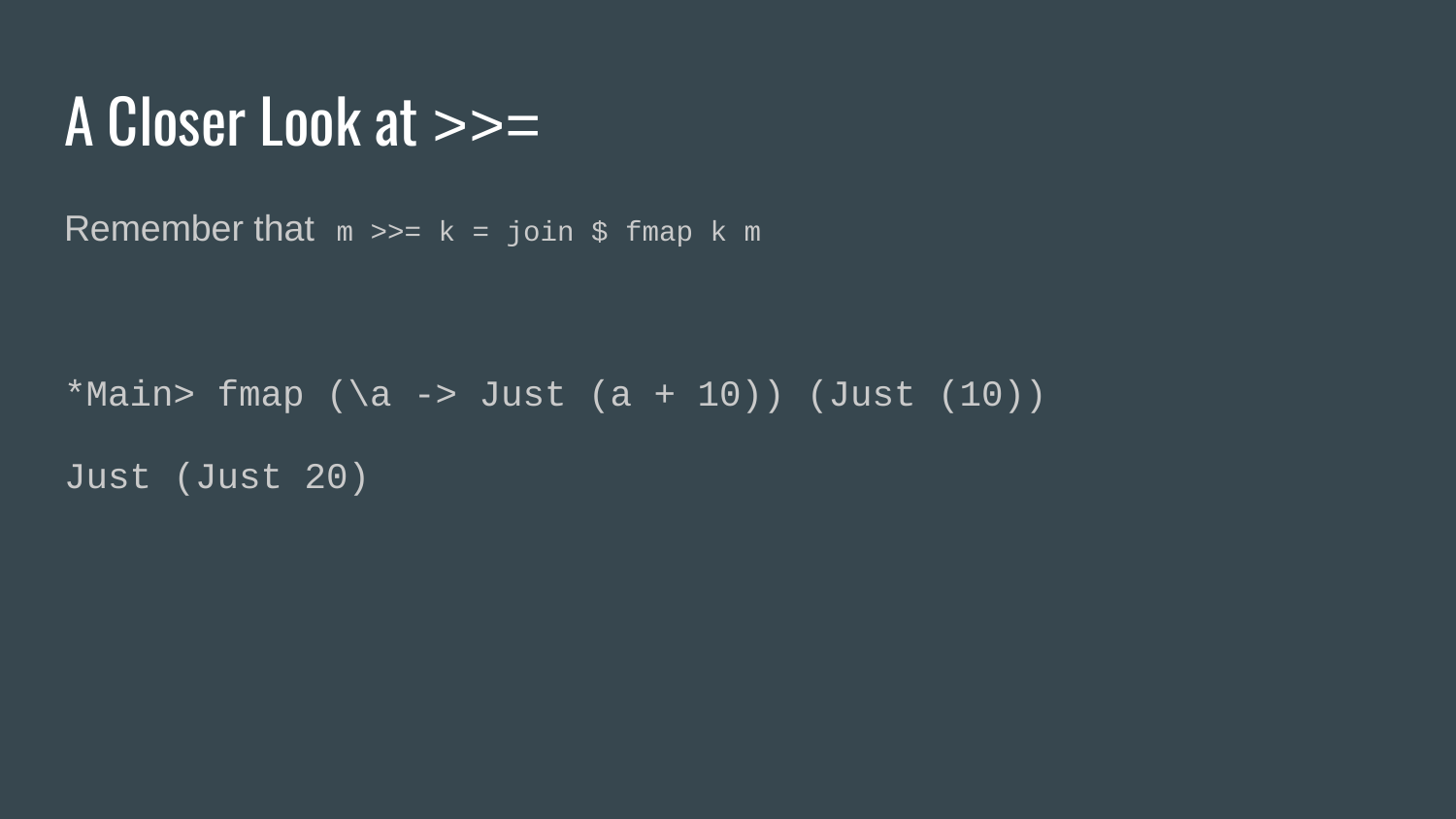

# A Closer Look at >>=
Remember that m >>= k = join $ fmap k m

*Main> fmap (\a -> Just (a + 10)) (Just (10))
Just (Just 20)